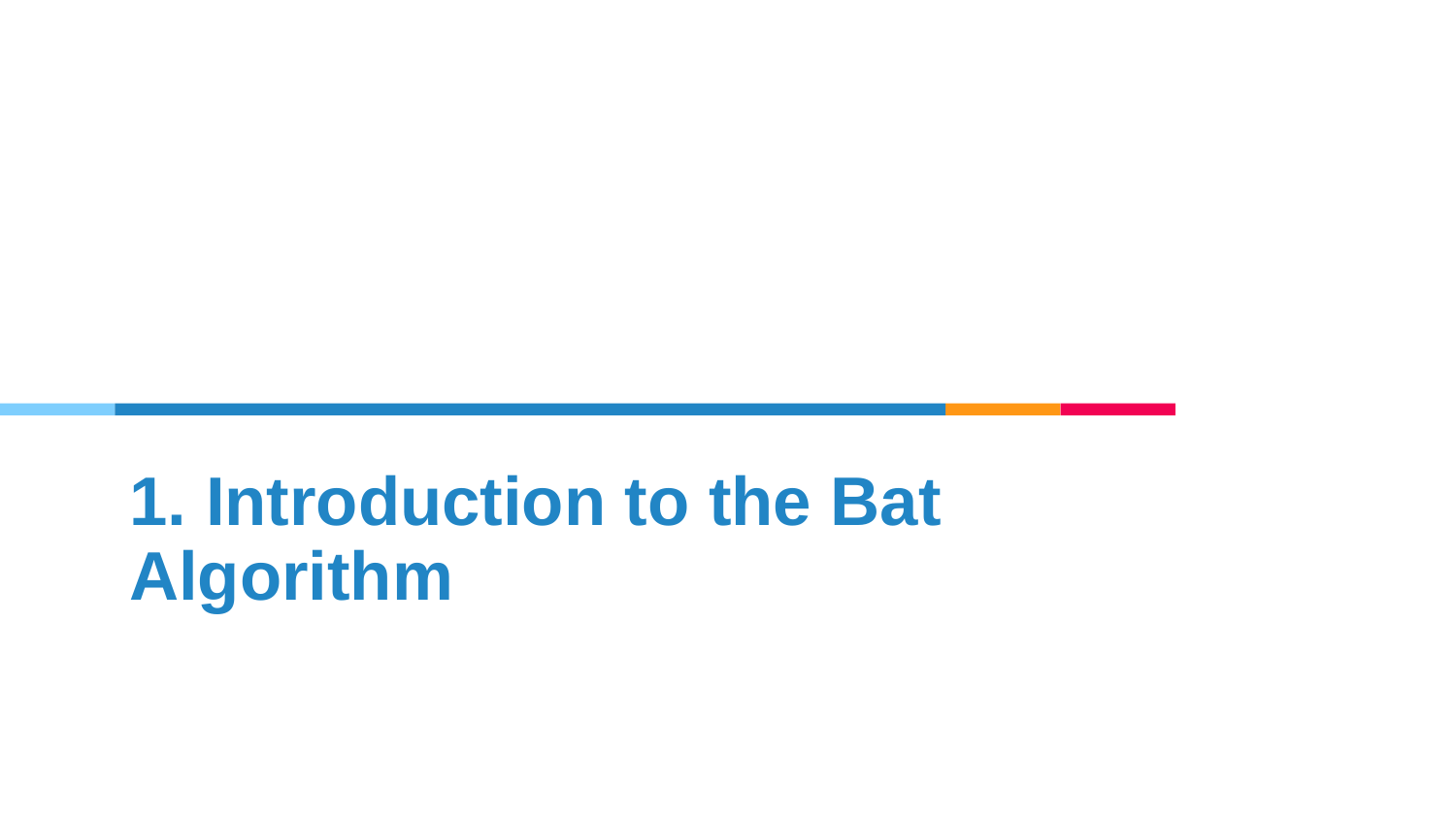

# 1. Introduction to the Bat Algorithm